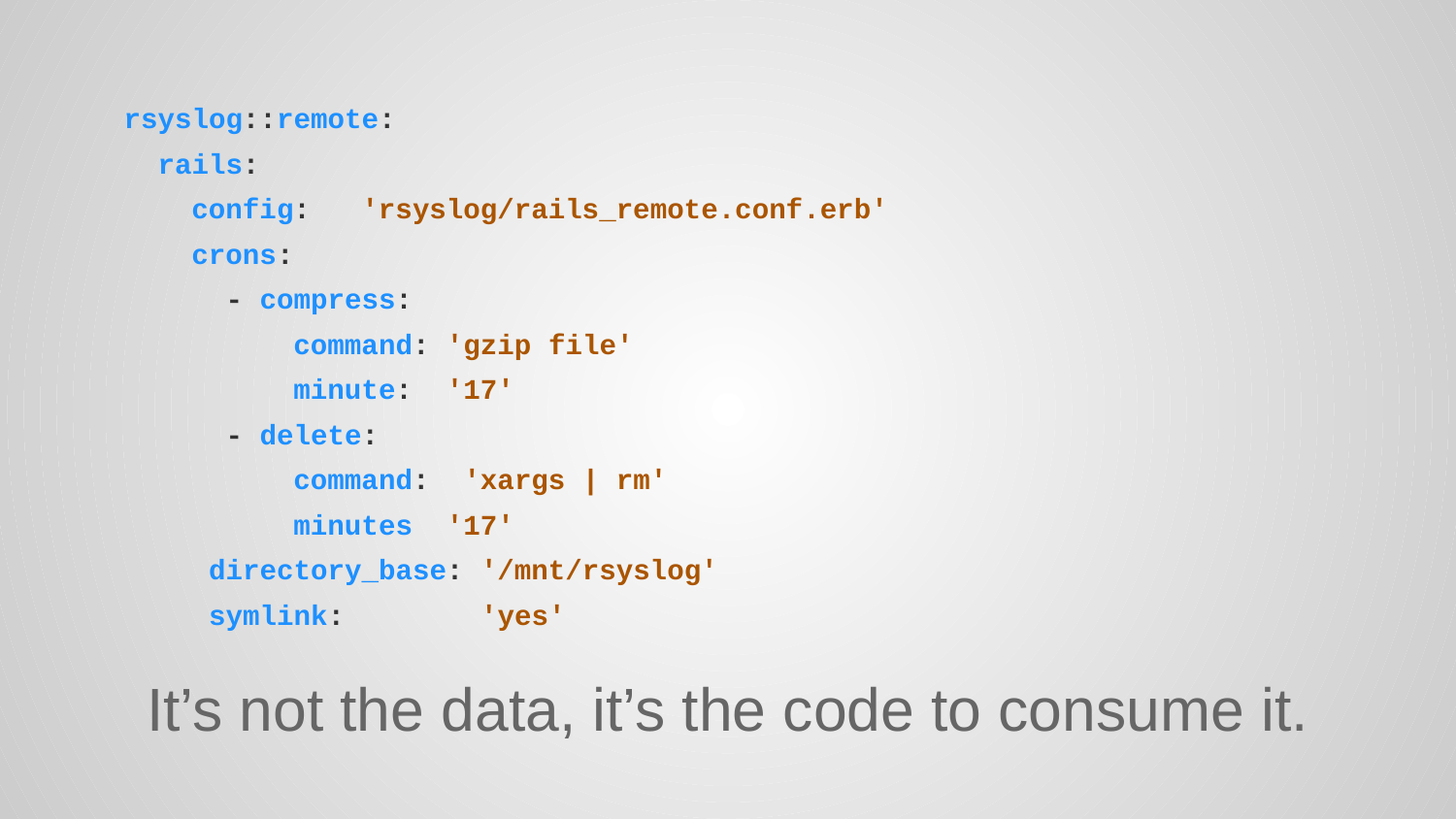

# rsyslog::remote: rails: config:   'rsyslog/rails_remote.conf.erb' crons: - compress: command: 'gzip file' minute:  '17' - delete: command:  'xargs | rm' minutes  '17' directory_base: '/mnt/rsyslog' symlink:        'yes'
It’s not the data, it’s the code to consume it.